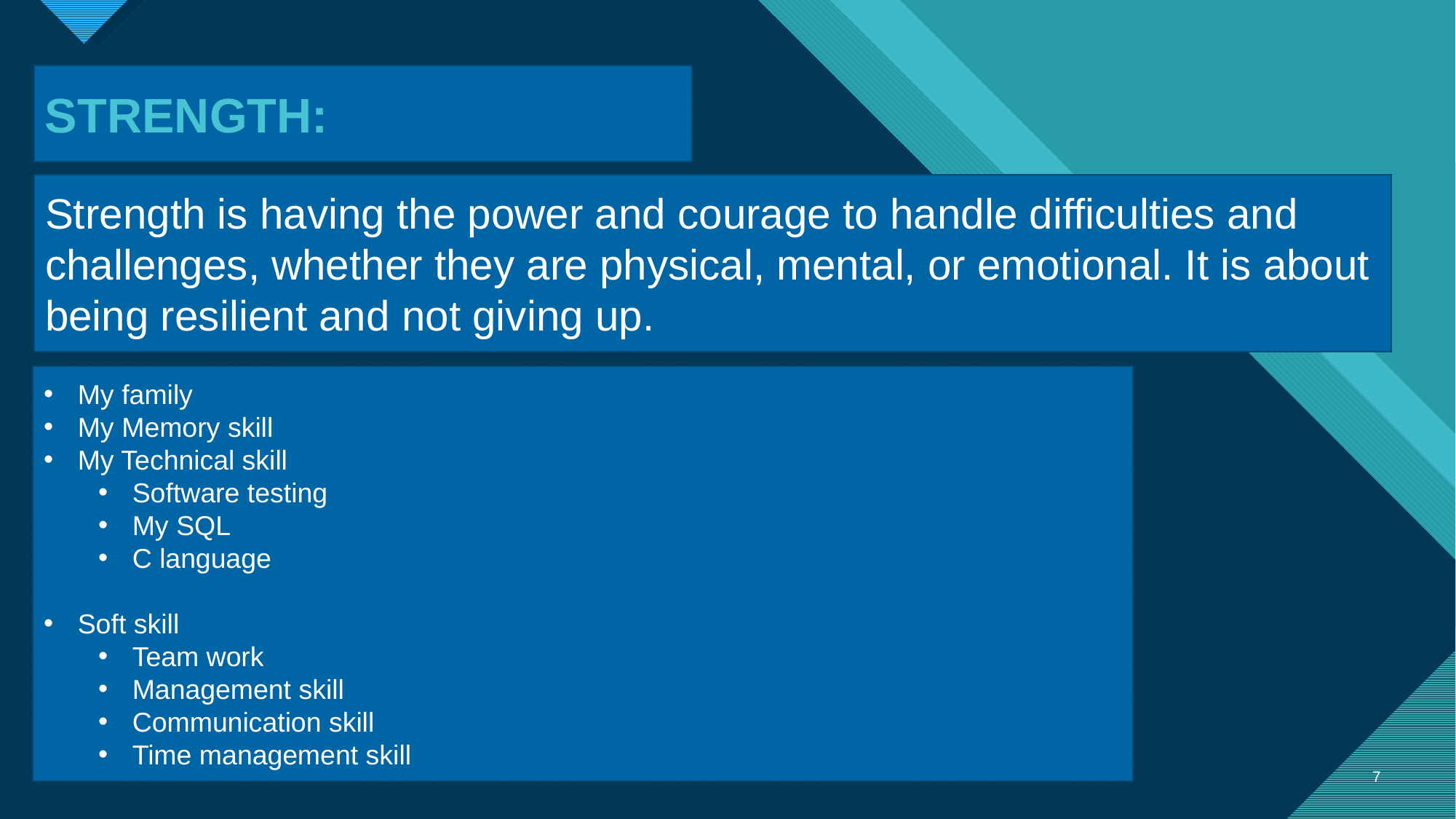

STRENGTH:
Strength is having the power and courage to handle difficulties and challenges, whether they are physical, mental, or emotional. It is about being resilient and not giving up.

My family
My Memory skill
My Technical skill
Software testing
My SQL
C language

Soft skill
Team work
Management skill
Communication skill
Time management skill

7